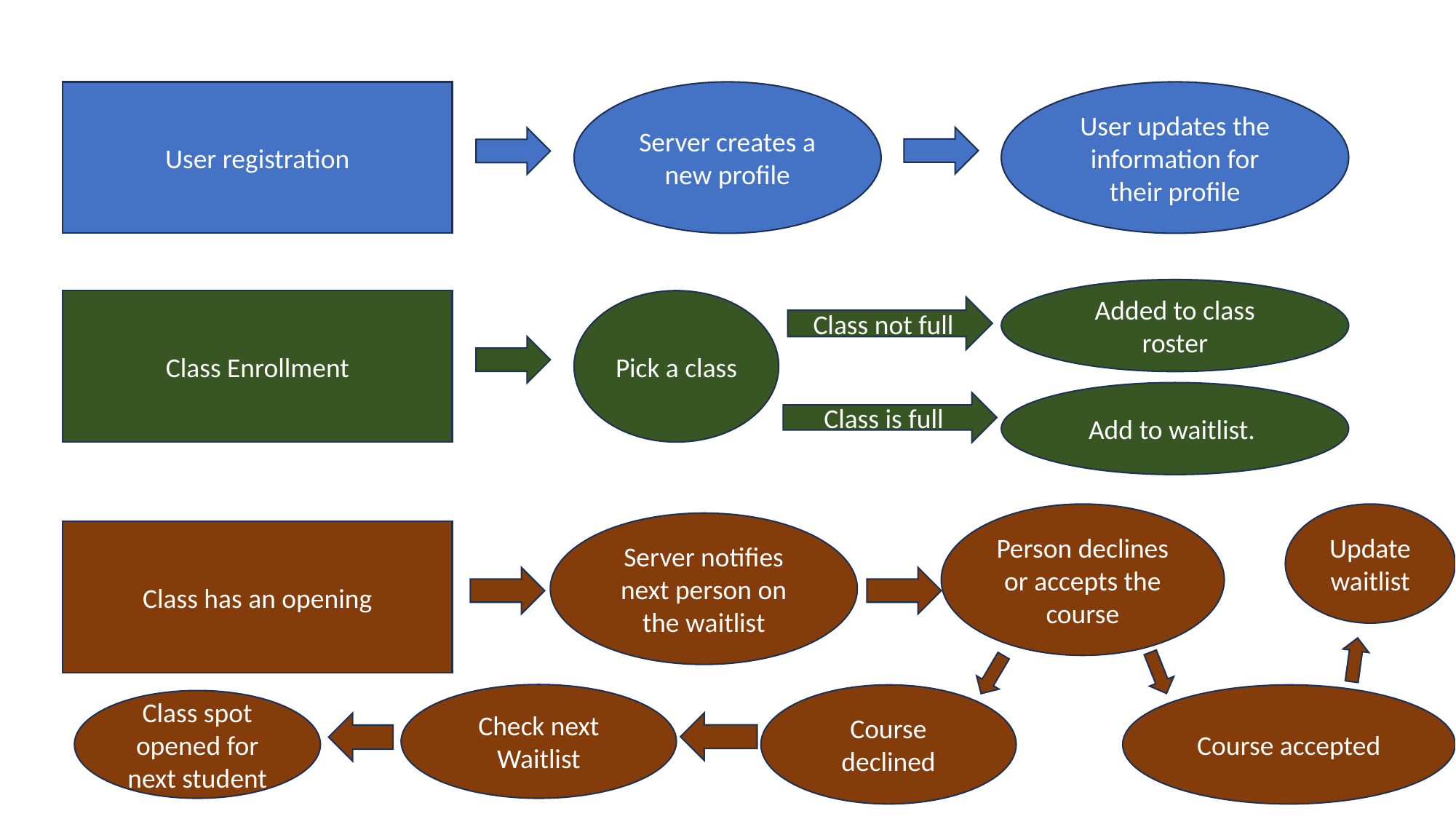

User registration
Server creates a new profile
User updates the information for their profile

Added to class roster
Class Enrollment
Pick a class
Class not full

Add to waitlist.
Class is full
Person declines or accepts the course
Update waitlist
Server notifies next person on the waitlist
Class has an opening

Check next Waitlist
Course declined
Course accepted
Class spot opened for next student